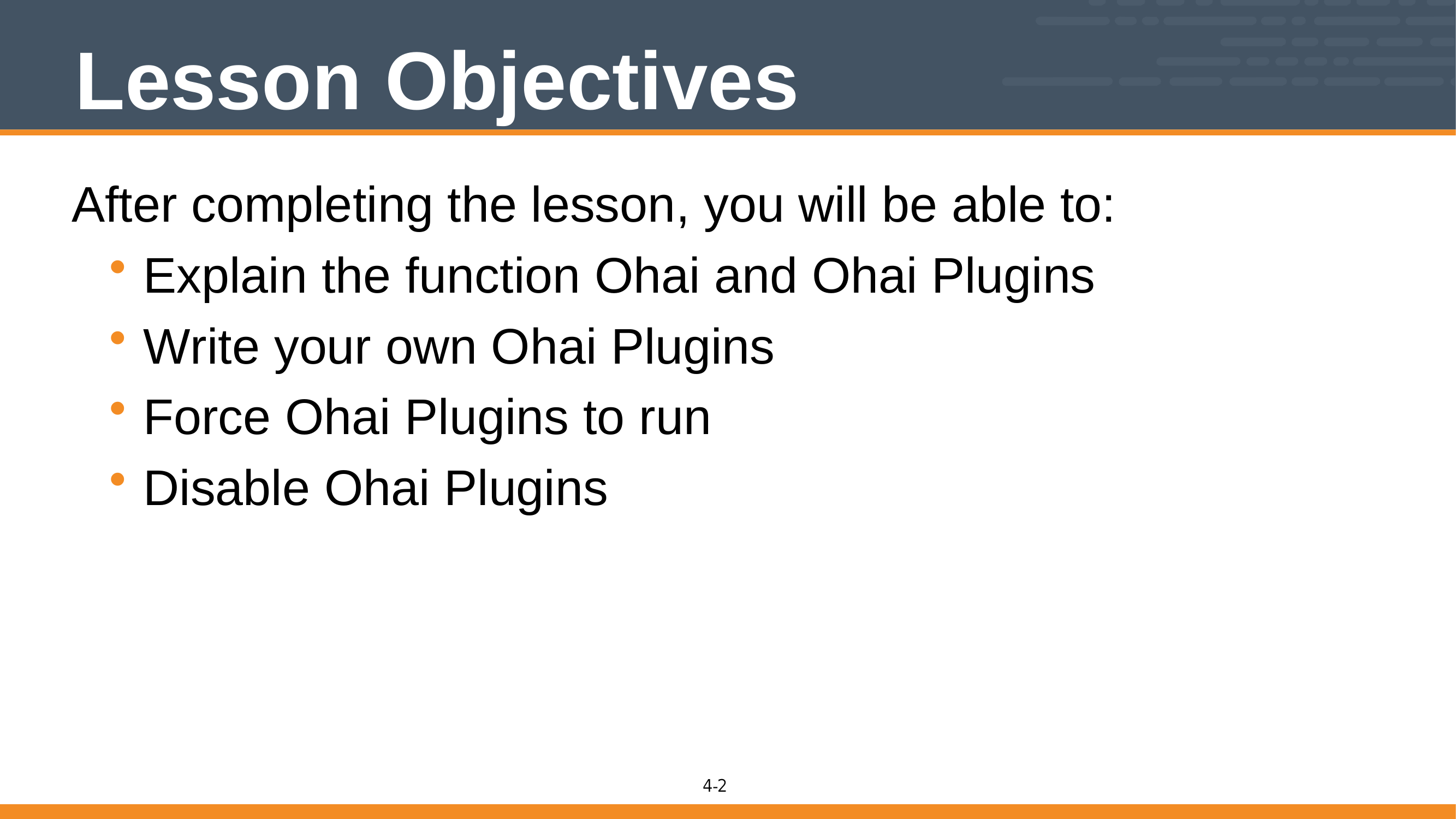

# Lesson Objectives

After completing the lesson, you will be able to:
Explain the function Ohai and Ohai Plugins
Write your own Ohai Plugins
Force Ohai Plugins to run
Disable Ohai Plugins
2